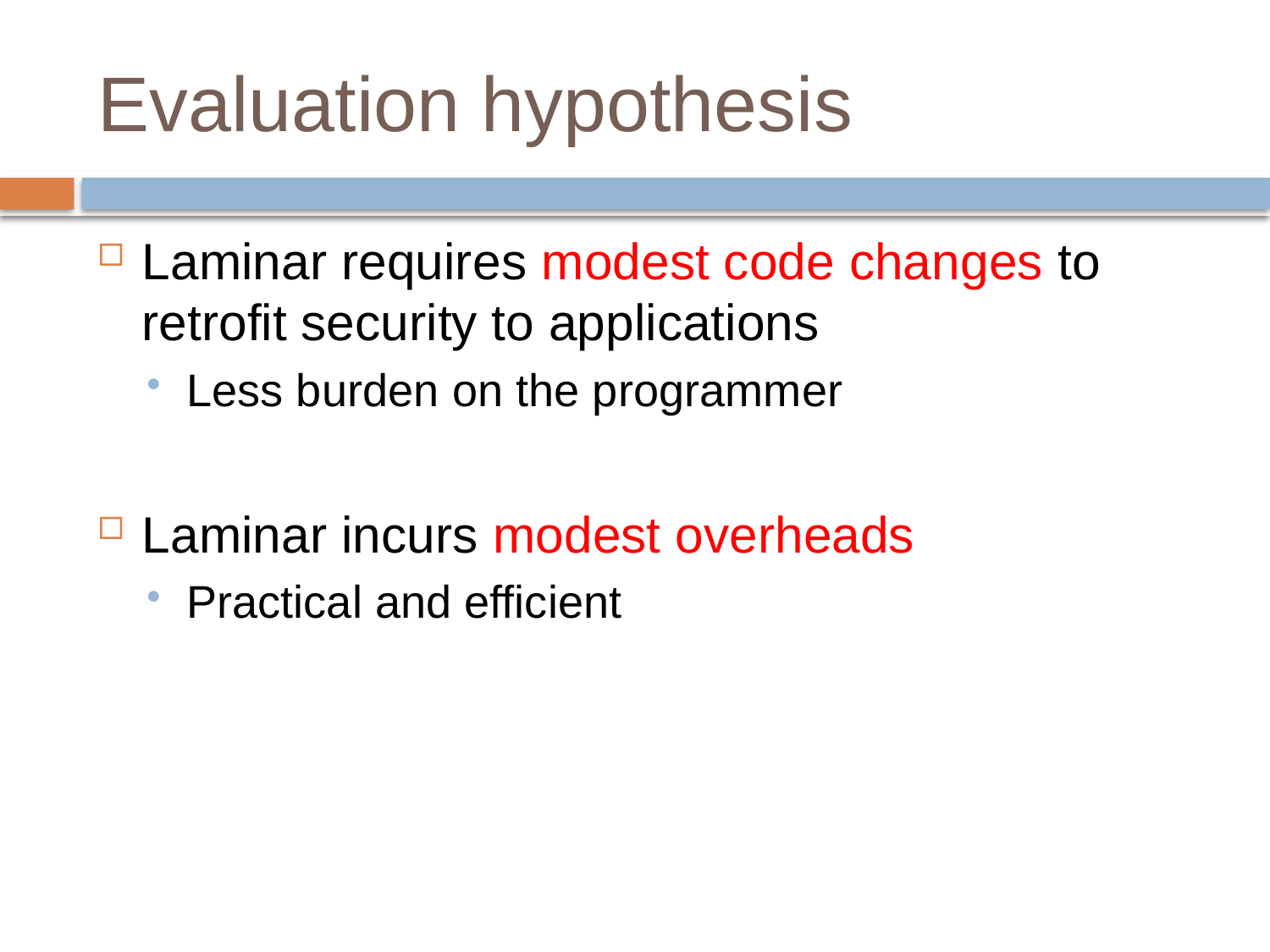

# Evaluation hypothesis
Laminar requires modest code changes to retrofit security to applications
Less burden on the programmer

Laminar incurs modest overheads
Practical and efficient